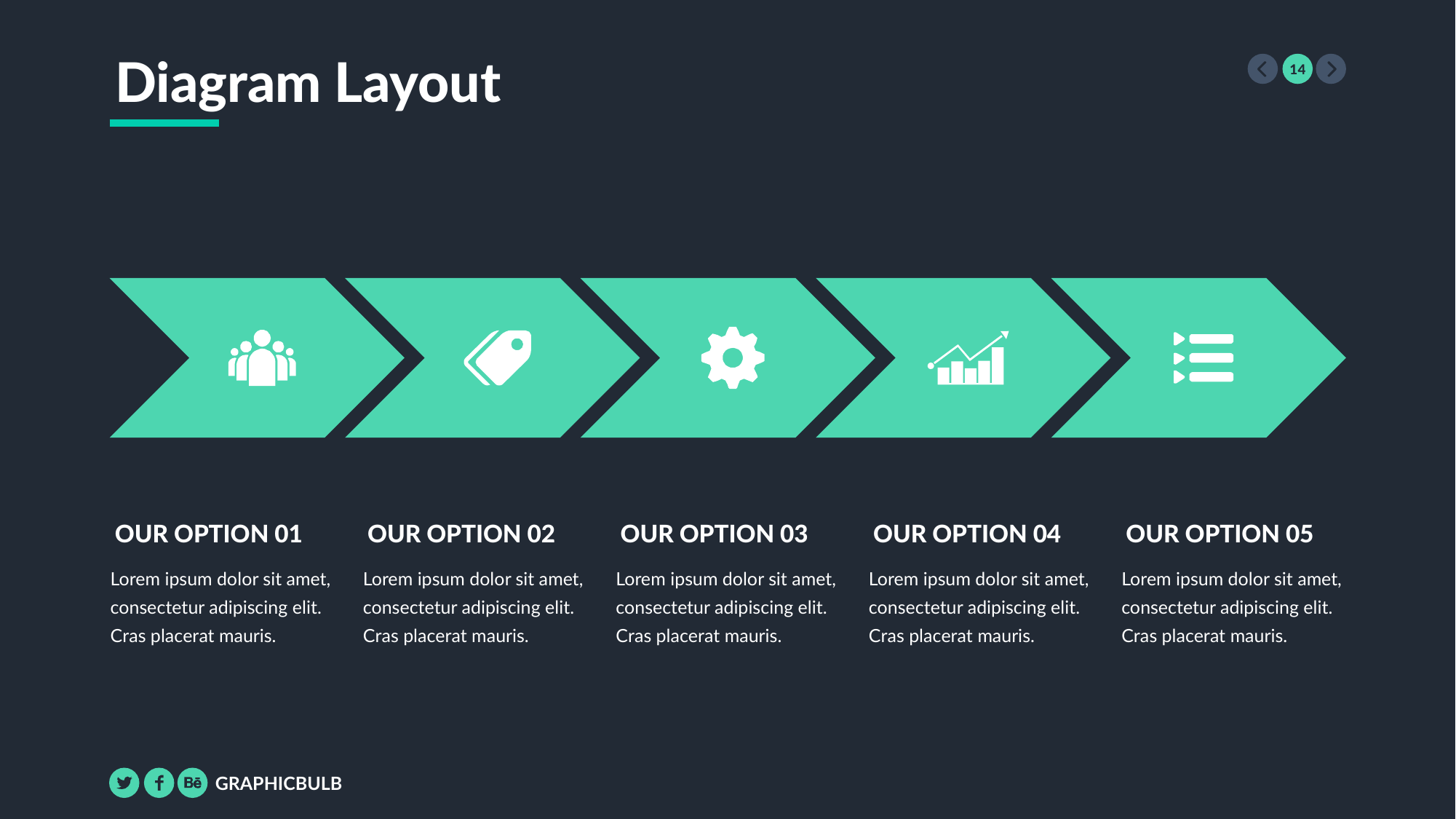

Diagram Layout

OUR OPTION 01
OUR OPTION 02
OUR OPTION 03
OUR OPTION 04
OUR OPTION 05
Lorem ipsum dolor sit amet, consectetur adipiscing elit. Cras placerat mauris.
Lorem ipsum dolor sit amet, consectetur adipiscing elit. Cras placerat mauris.
Lorem ipsum dolor sit amet, consectetur adipiscing elit. Cras placerat mauris.
Lorem ipsum dolor sit amet, consectetur adipiscing elit. Cras placerat mauris.
Lorem ipsum dolor sit amet, consectetur adipiscing elit. Cras placerat mauris.